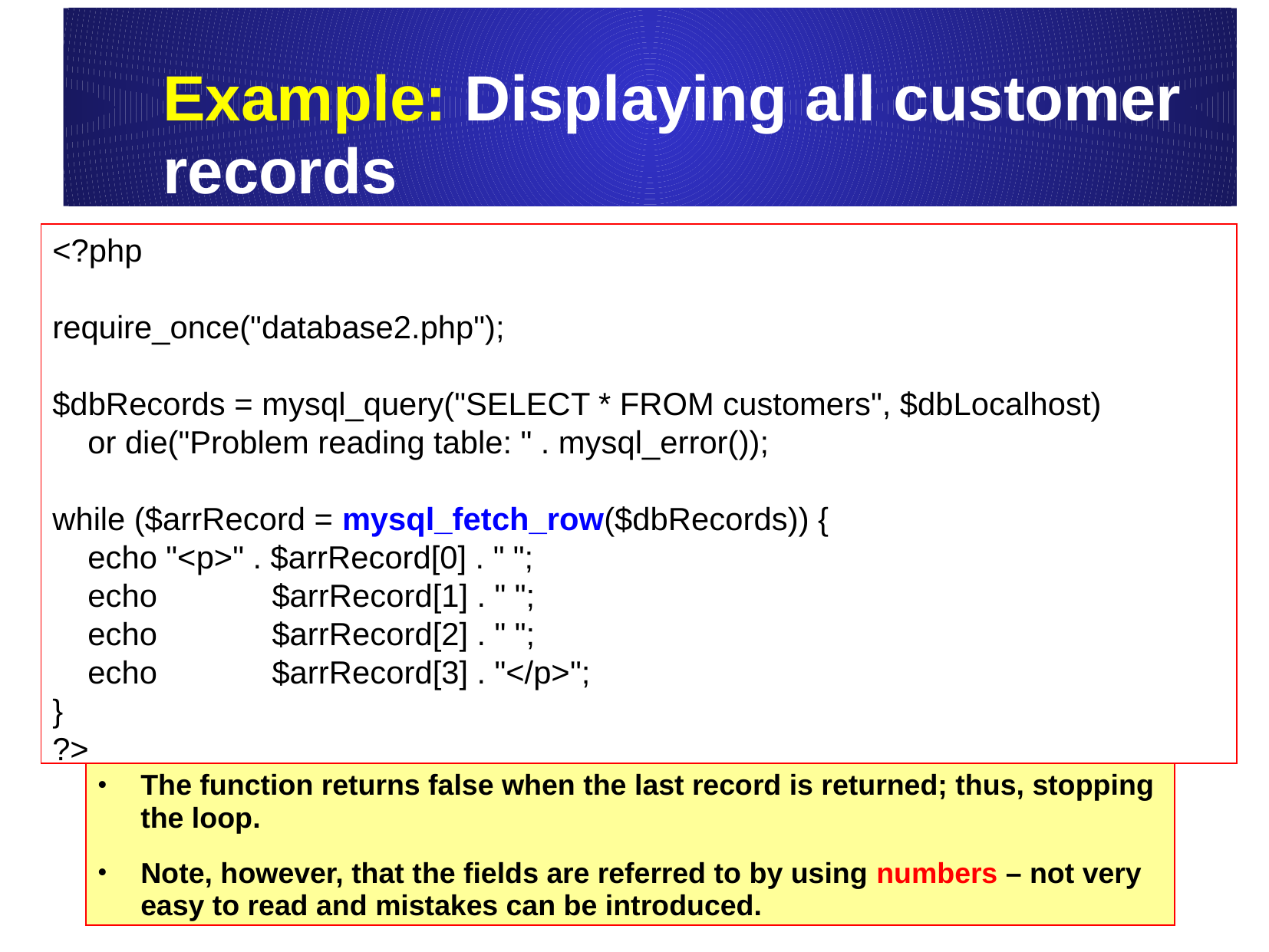

# Example: Displaying all customer records
<?php

require_once("database2.php");

$dbRecords = mysql_query("SELECT * FROM customers", $dbLocalhost)
    or die("Problem reading table: " . mysql_error());

while ($arrRecord = mysql_fetch_row($dbRecords)) {
    echo "<p>" . $arrRecord[0] . " ";
    echo             $arrRecord[1] . " ";
    echo             $arrRecord[2] . " ";
    echo             $arrRecord[3] . "</p>";
}
?>
The function returns false when the last record is returned; thus, stopping the loop.
Note, however, that the fields are referred to by using numbers – not very easy to read and mistakes can be introduced.